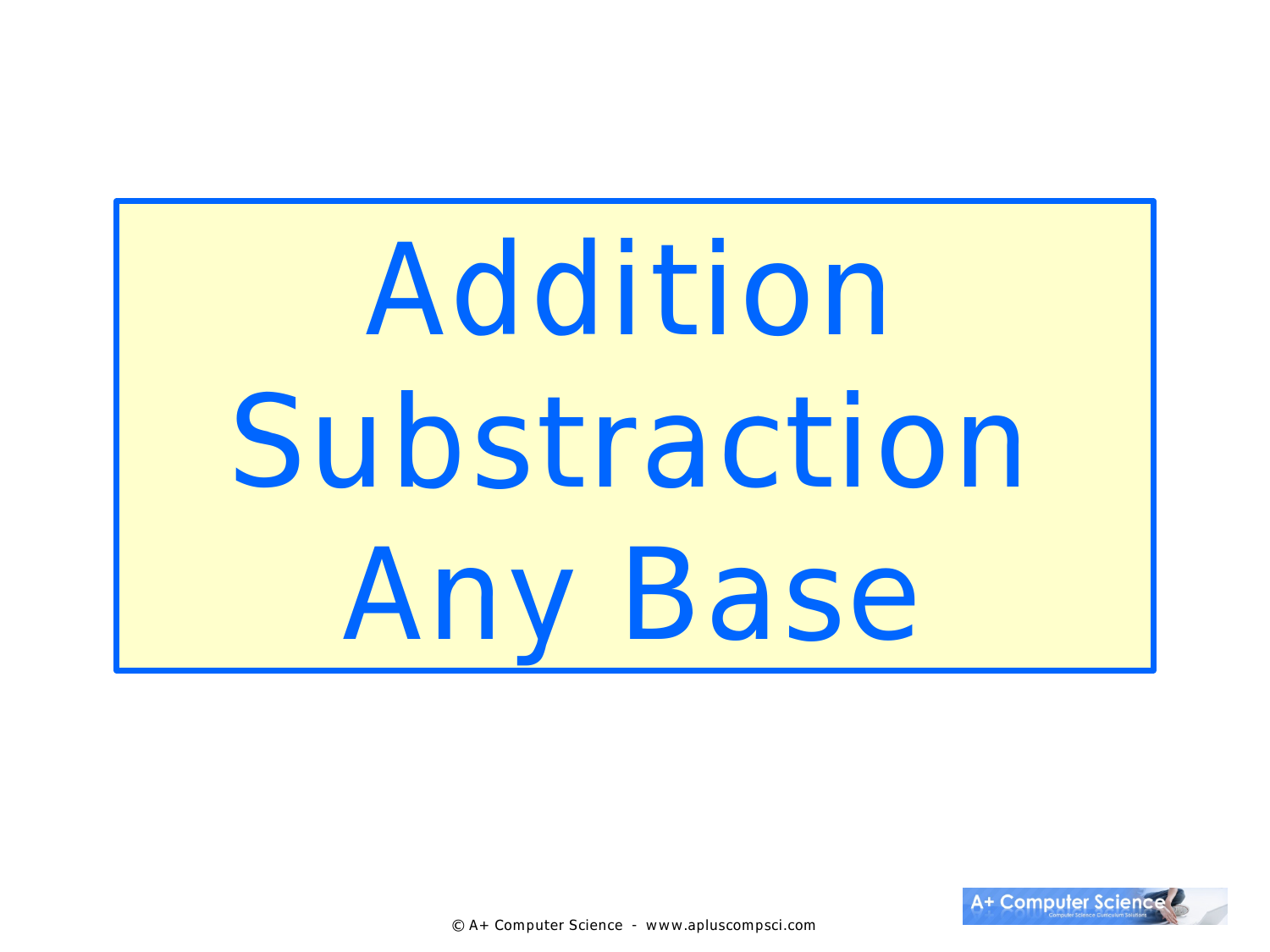

Addition
Substraction
Any Base

© A+ Computer Science  -  www.apluscompsci.com